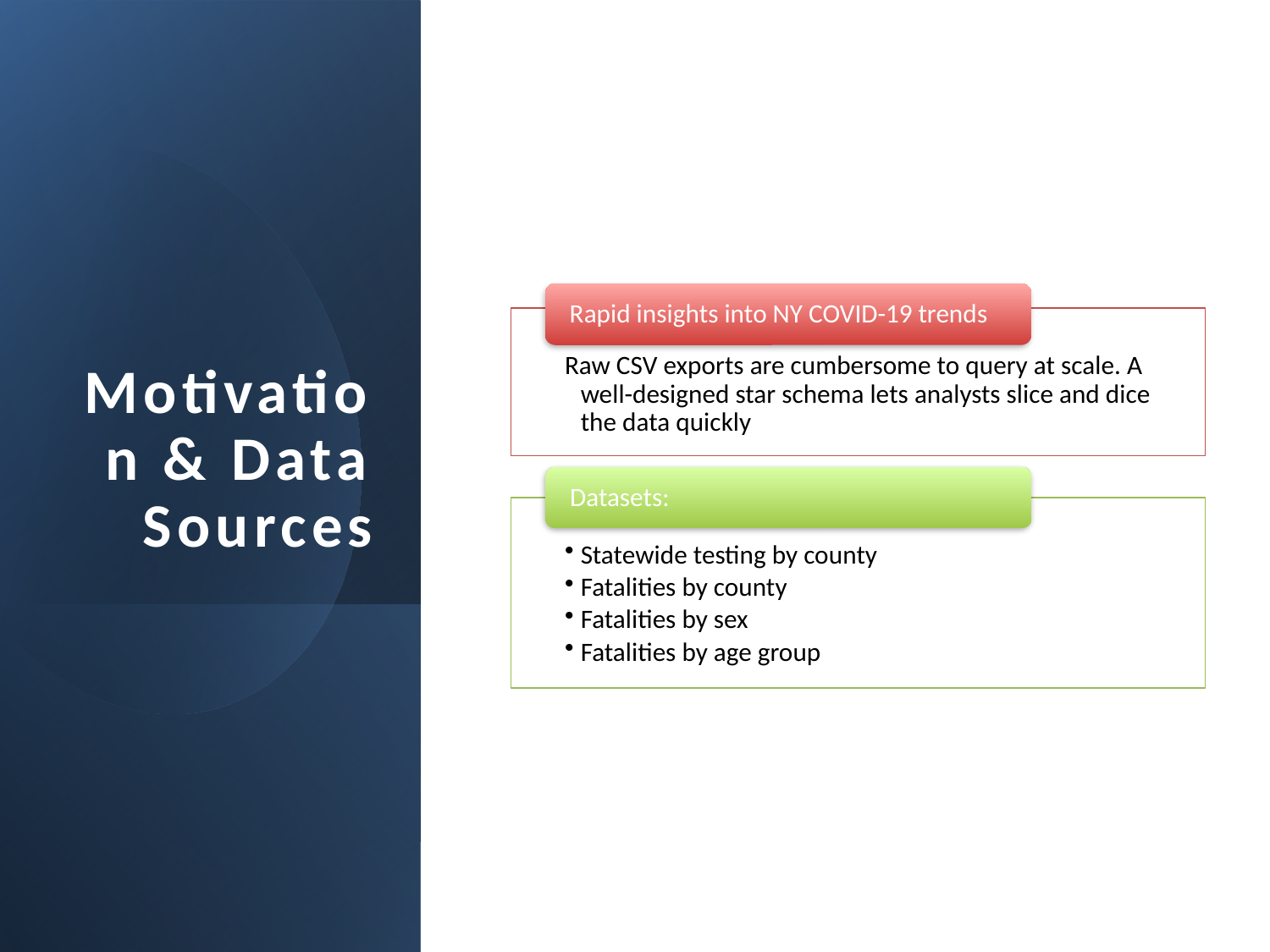

Raw CSV exports are cumbersome to query at scale. A well-designed star schema lets analysts slice and dice the data quickly
Rapid insights into NY COVID-19 trends
Statewide testing by county
Fatalities by county
Fatalities by sex
Fatalities by age group
Datasets:

Motivation & Data Sources